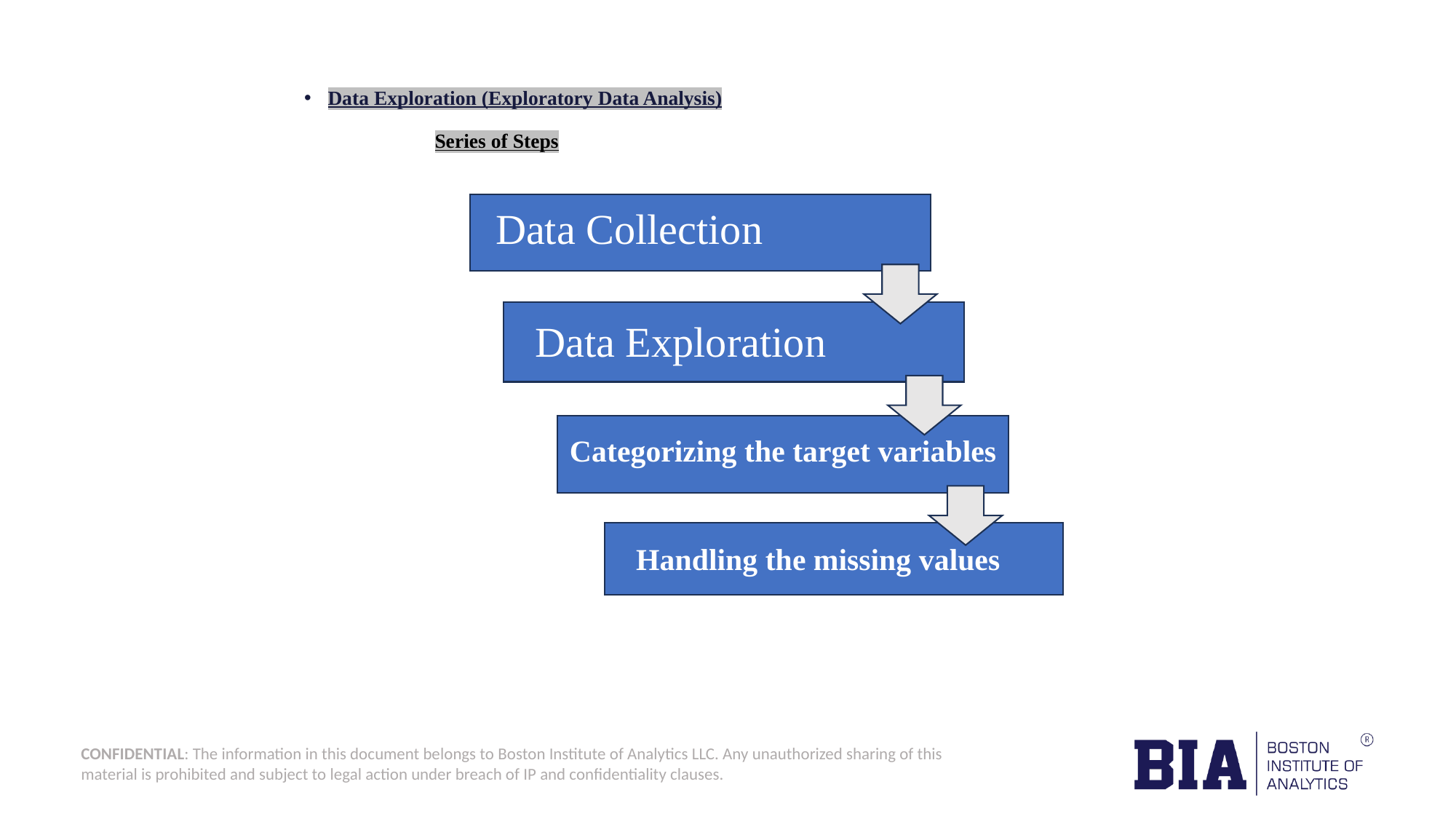

# Data Exploration (Exploratory Data Analysis) Series of Steps

Data Collection

Data Exploration

Categorizing the target variables

Handling the missing values